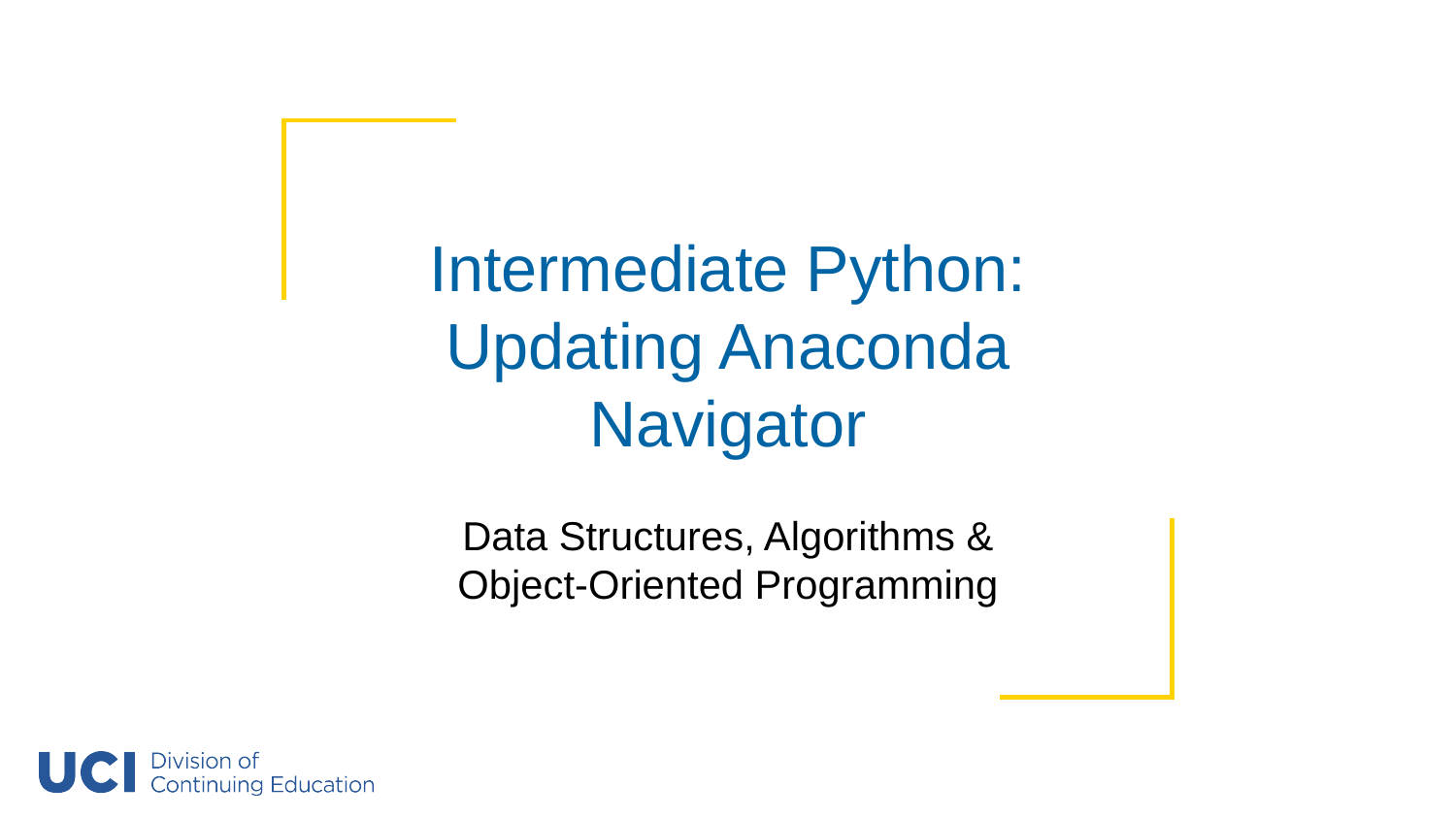

# Intermediate Python: Updating Anaconda Navigator
Data Structures, Algorithms & Object-Oriented Programming